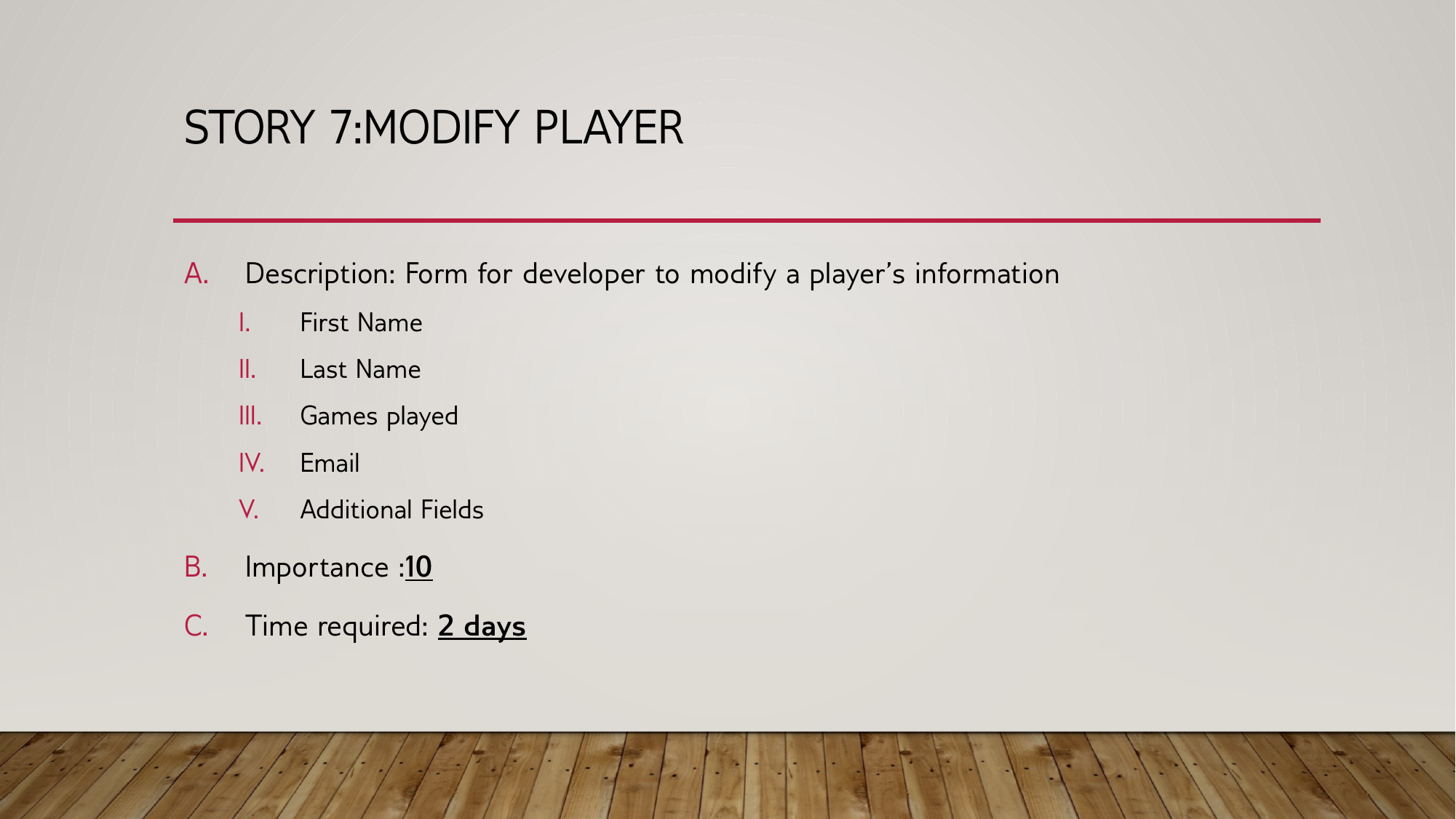

# Story 7:Modify Player
Description: Form for developer to modify a player’s information
First Name
Last Name
Games played
Email
Additional Fields
Importance :10
Time required: 2 days